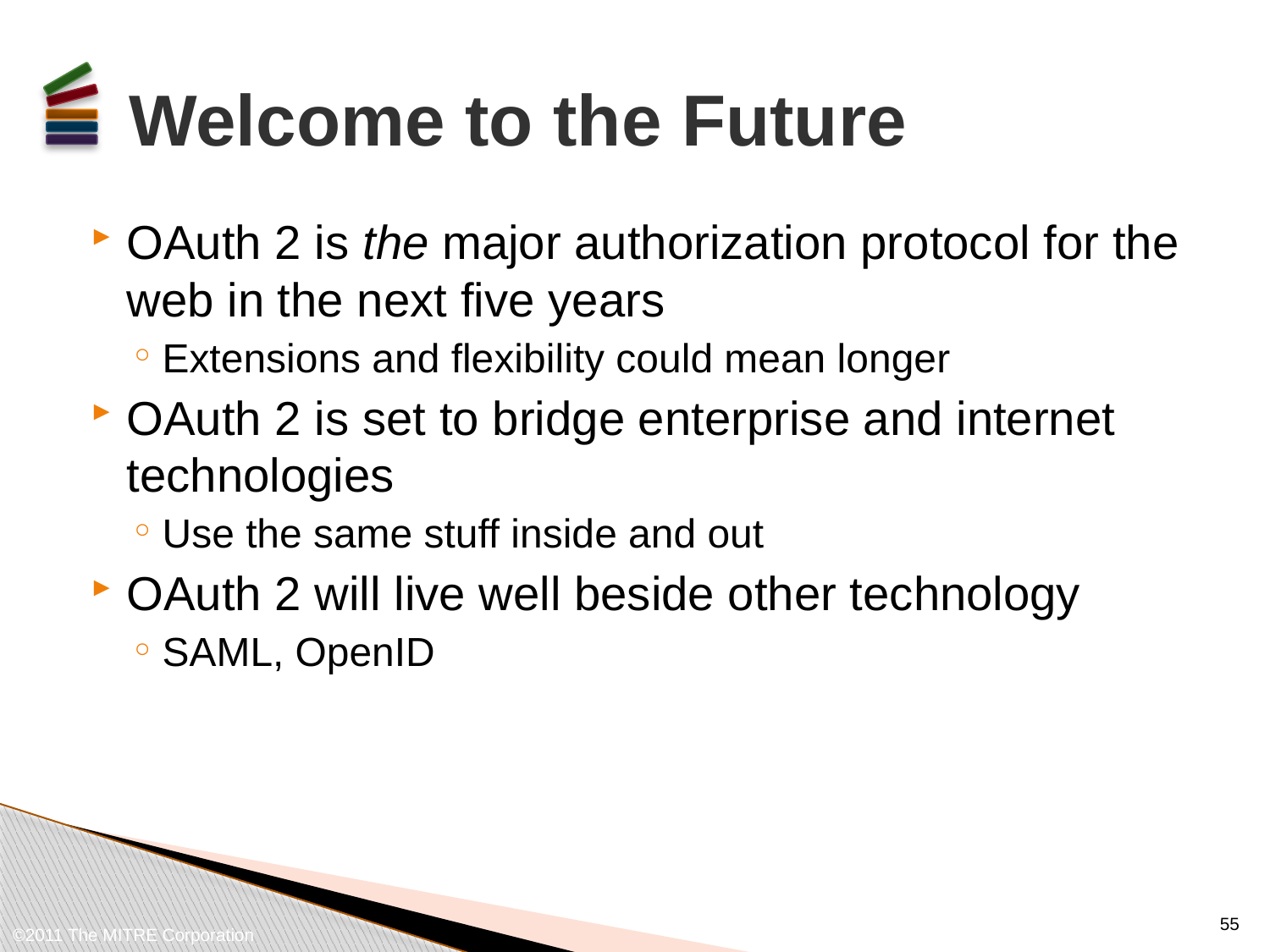

# Welcome to the Future
OAuth 2 is the major authorization protocol for the web in the next five years
Extensions and flexibility could mean longer
OAuth 2 is set to bridge enterprise and internet technologies
Use the same stuff inside and out
OAuth 2 will live well beside other technology
SAML, OpenID
55